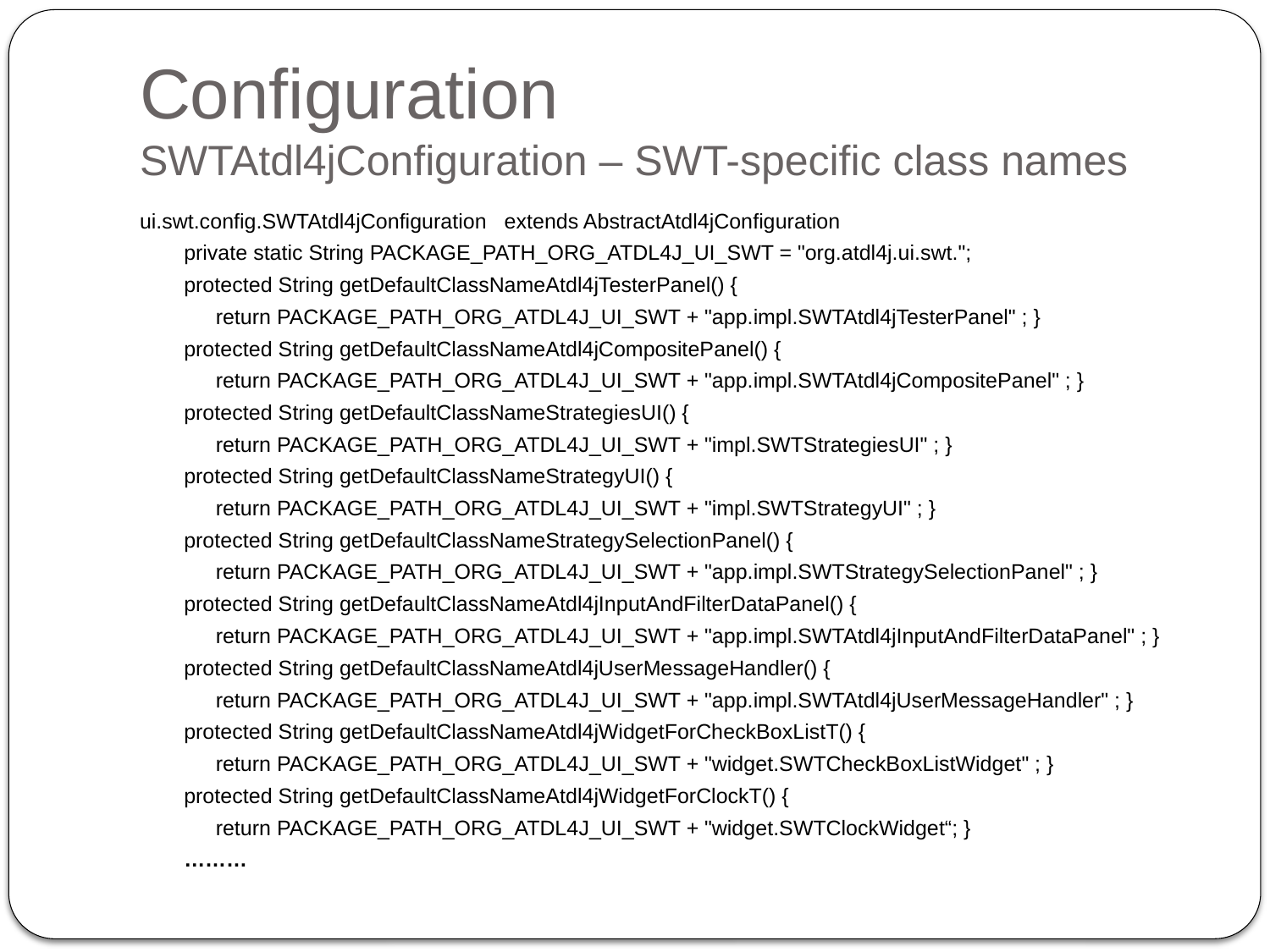

# Configuration SWTAtdl4jConfiguration – SWT-specific class names
ui.swt.config.SWTAtdl4jConfiguration   extends AbstractAtdl4jConfiguration
private static String PACKAGE_PATH_ORG_ATDL4J_UI_SWT = "org.atdl4j.ui.swt.";
protected String getDefaultClassNameAtdl4jTesterPanel() {
	return PACKAGE_PATH_ORG_ATDL4J_UI_SWT + "app.impl.SWTAtdl4jTesterPanel" ; }
protected String getDefaultClassNameAtdl4jCompositePanel() {
	return PACKAGE_PATH_ORG_ATDL4J_UI_SWT + "app.impl.SWTAtdl4jCompositePanel" ; }
protected String getDefaultClassNameStrategiesUI() {
	return PACKAGE_PATH_ORG_ATDL4J_UI_SWT + "impl.SWTStrategiesUI" ; }
protected String getDefaultClassNameStrategyUI() {
	return PACKAGE_PATH_ORG_ATDL4J_UI_SWT + "impl.SWTStrategyUI" ; }
protected String getDefaultClassNameStrategySelectionPanel() {
	return PACKAGE_PATH_ORG_ATDL4J_UI_SWT + "app.impl.SWTStrategySelectionPanel" ; }
protected String getDefaultClassNameAtdl4jInputAndFilterDataPanel() {
	return PACKAGE_PATH_ORG_ATDL4J_UI_SWT + "app.impl.SWTAtdl4jInputAndFilterDataPanel" ; }
protected String getDefaultClassNameAtdl4jUserMessageHandler() {
	return PACKAGE_PATH_ORG_ATDL4J_UI_SWT + "app.impl.SWTAtdl4jUserMessageHandler" ; }
protected String getDefaultClassNameAtdl4jWidgetForCheckBoxListT() {
	return PACKAGE_PATH_ORG_ATDL4J_UI_SWT + "widget.SWTCheckBoxListWidget" ; }
protected String getDefaultClassNameAtdl4jWidgetForClockT() {
	return PACKAGE_PATH_ORG_ATDL4J_UI_SWT + "widget.SWTClockWidget“; }
………